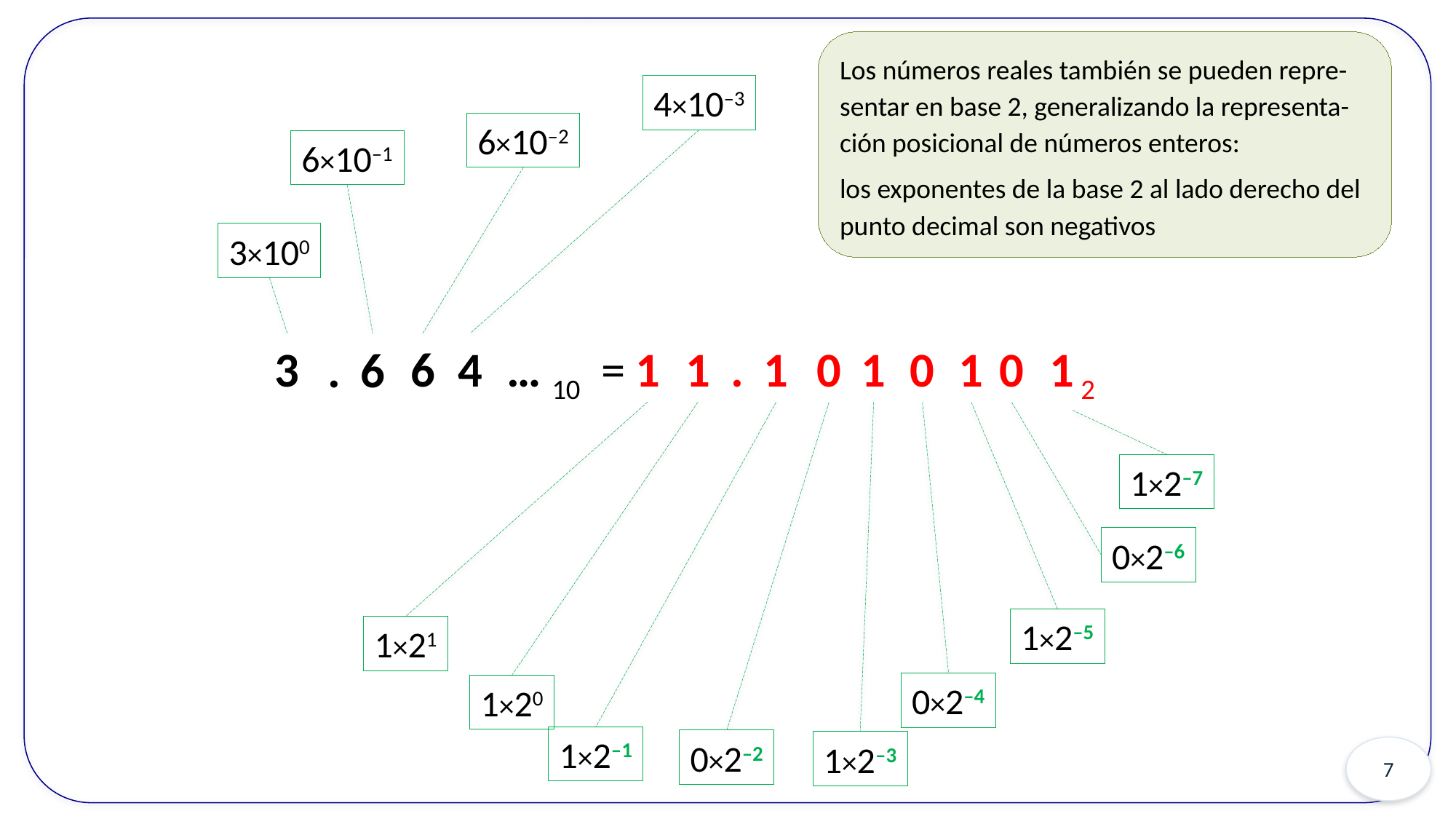

Los números reales también se pueden repre-sentar en base 2, generalizando la representa-ción posicional de números enteros:
los exponentes de la base 2 al lado derecho del punto decimal son negativos
4×10–3
6×10–2
6×10–1
3×100
3
6
4
1
… 10
=
1
.
1
0
1
0
1
0
1 2
.
6
1×2–7
0×2–6
1×2–5
1×21
0×2–4
1×20
1×2–1
0×2–2
1×2–3